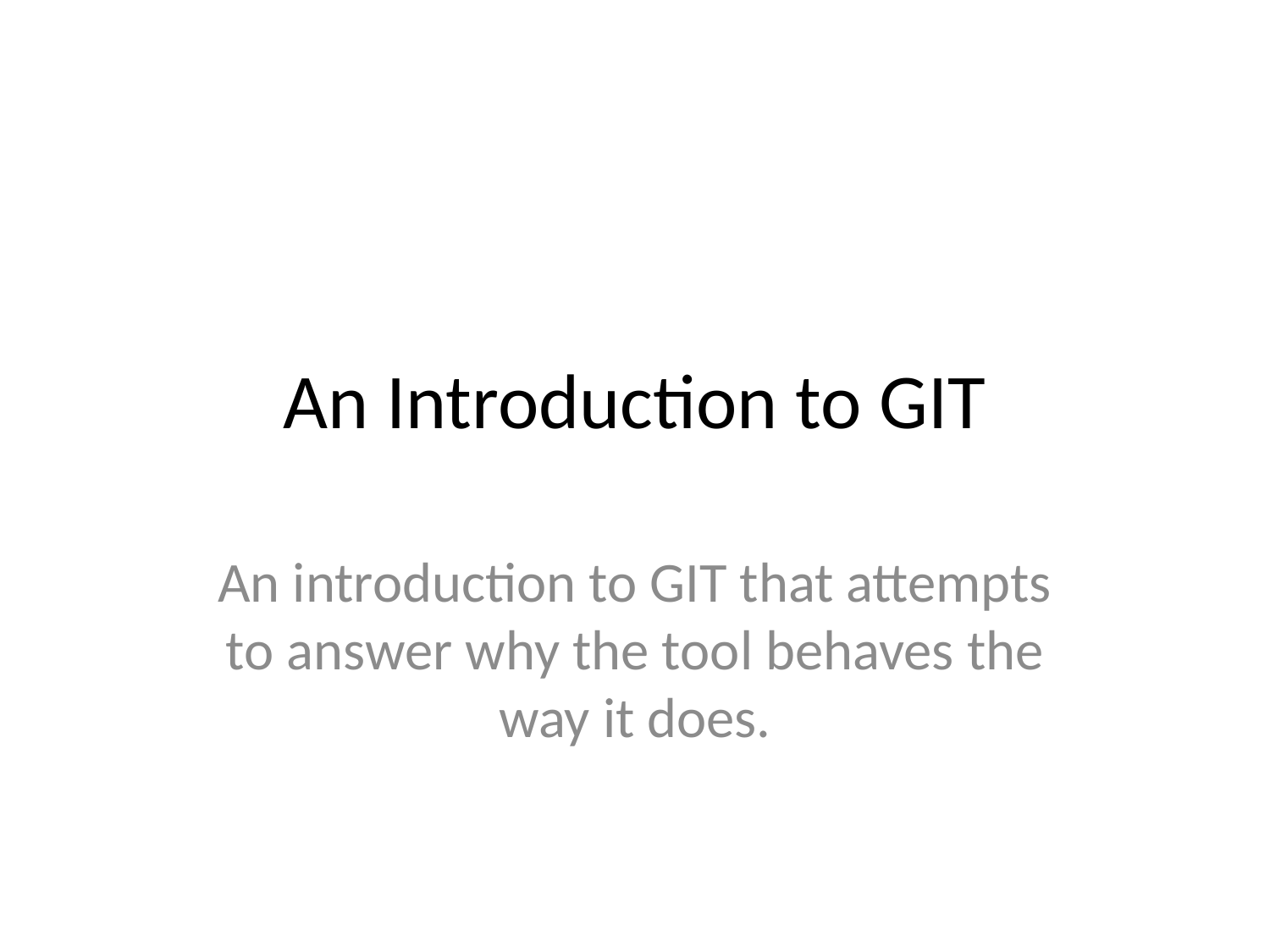

# An Introduction to GIT
An introduction to GIT that attempts to answer why the tool behaves the way it does.